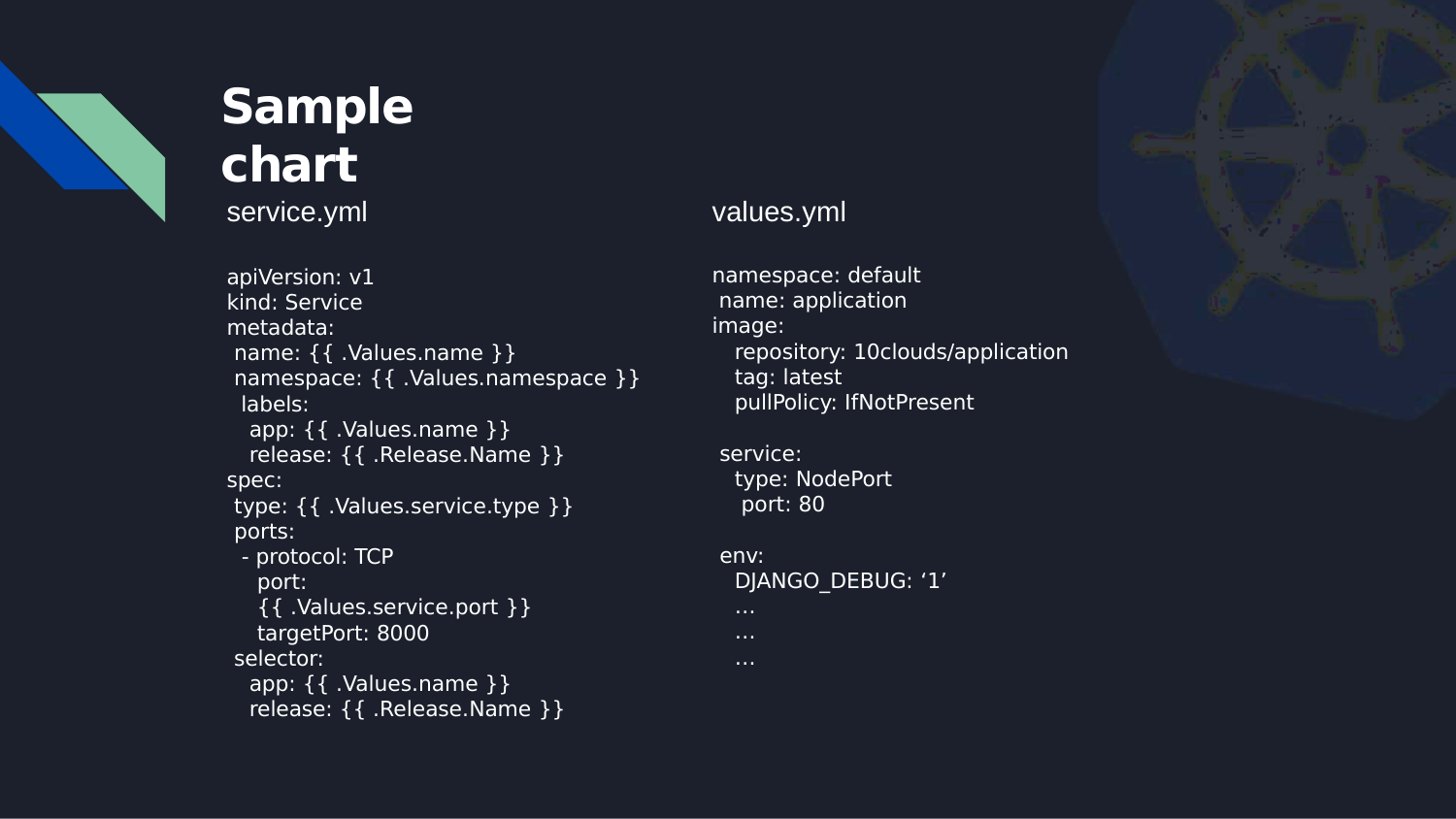

# Sample chart
service.yml

apiVersion: v1  kind: Service  metadata:
name: {{ .Values.name }}  namespace: {{ .Values.namespace }}  labels:
app: {{ .Values.name }}  release: {{ .Release.Name }}
spec:
type: {{ .Values.service.type }}  ports:
- protocol: TCP
port: {{ .Values.service.port }}
targetPort: 8000
selector:
app: {{ .Values.name }}  release: {{ .Release.Name }}
values.yml
namespace: default  name: application  image:
repository: 10clouds/application  tag: latest
pullPolicy: IfNotPresent
service:
type: NodePort  port: 80
env:
DJANGO_DEBUG: ‘1’
…
…
…